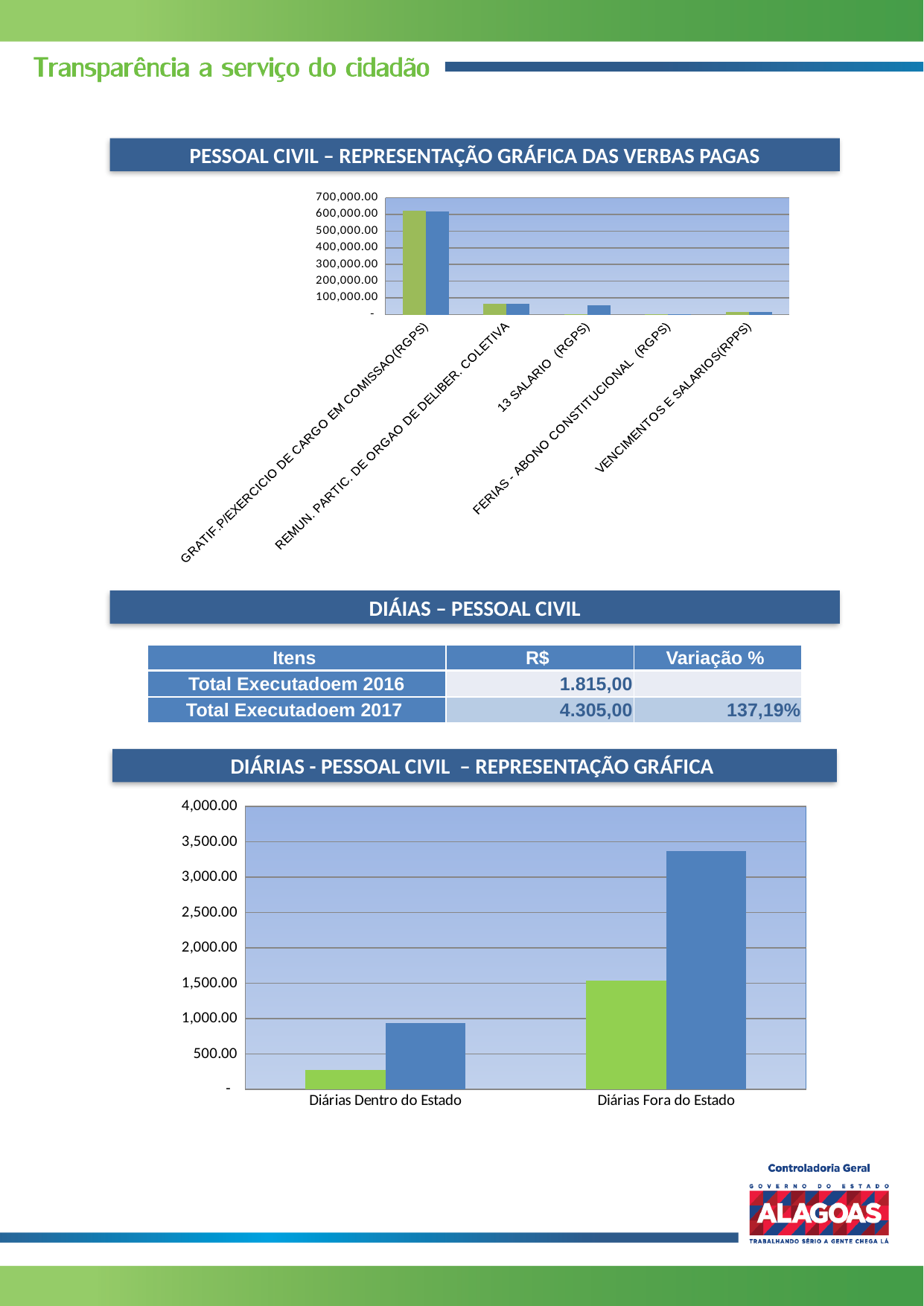

PESSOAL CIVIL – REPRESENTAÇÃO GRÁFICA DAS VERBAS PAGAS

### Chart

| Category |  |  |
|---|---|---|
| GRATIF.P/EXERCICIO DE CARGO EM COMISSAO(RGPS) | 620449.9600000001 | 617182.88 |
| REMUN. PARTIC. DE ORGAO DE DELIBER. COLETIVA | 63809.64 | 63809.64 |
| 13 SALARIO  (RGPS) | 1054.42 | 56998.11 |
| FERIAS - ABONO CONSTITUCIONAL  (RGPS) | 699.93 | 2914.01 |
| VENCIMENTOS E SALARIOS(RPPS) | 14761.52 | 13763.44 |
DIÁIAS – PESSOAL CIVIL
| Itens | R$ | Variação % |
| --- | --- | --- |
| Total Executadoem 2016 | 1.815,00 |  |
| Total Executadoem 2017 | 4.305,00 | 137,19% |
DIÁRIAS - PESSOAL CIVIL  – REPRESENTAÇÃO GRÁFICA

### Chart

| Category |  |  |
|---|---|---|
| Diárias Dentro do Estado | 275.0 | 935.0 |
| Diárias Fora do Estado | 1540.0 | 3370.0 |